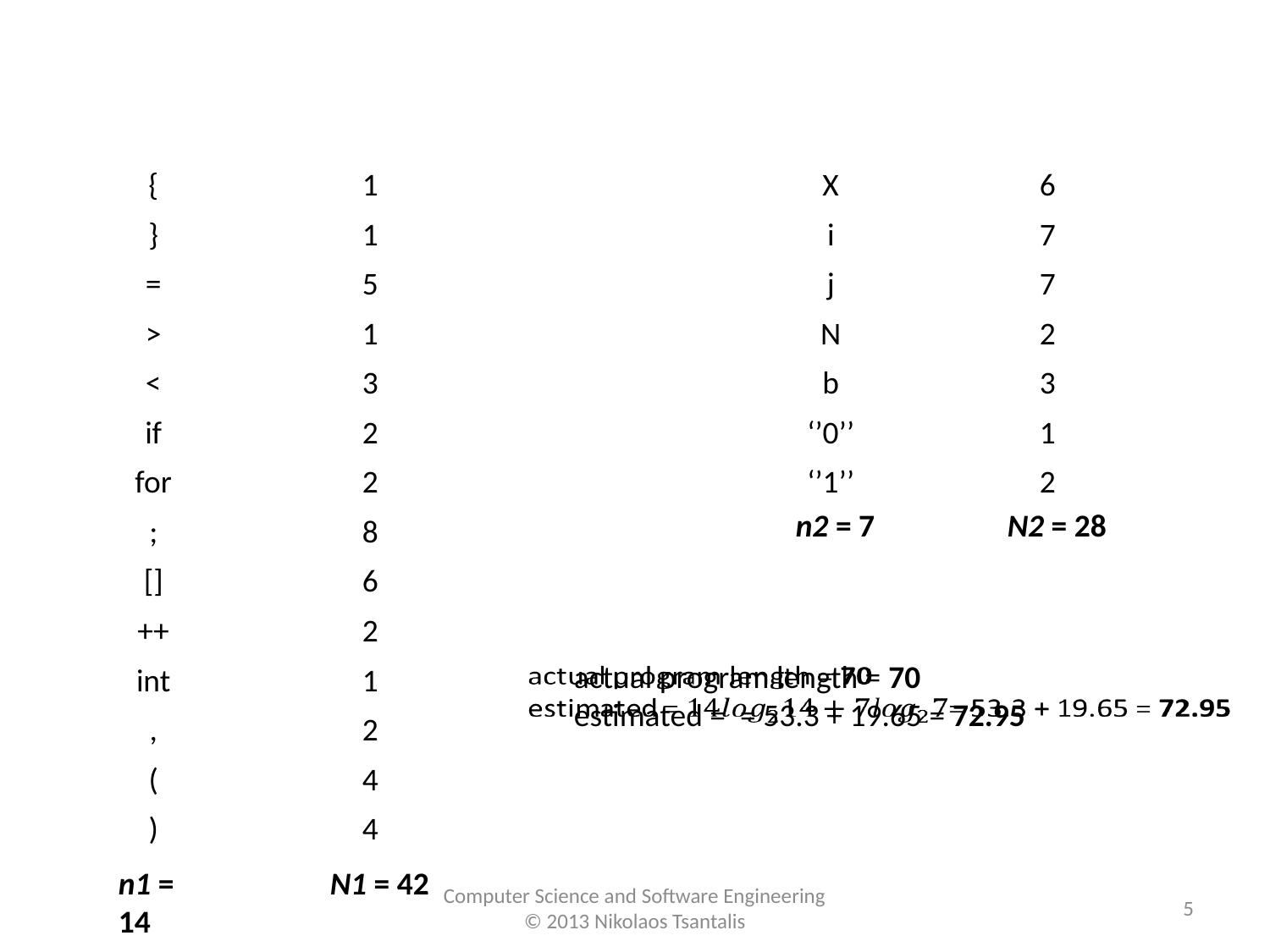

| Operator | Number of occurrences |
| --- | --- |
| { | 1 |
| } | 1 |
| = | 5 |
| > | 1 |
| < | 3 |
| if | 2 |
| for | 2 |
| ; | 8 |
| [] | 6 |
| ++ | 2 |
| int | 1 |
| , | 2 |
| ( | 4 |
| ) | 4 |
| Operand | Number of occurrences |
| --- | --- |
| X | 6 |
| i | 7 |
| j | 7 |
| N | 2 |
| b | 3 |
| ‘’0’’ | 1 |
| ‘’1’’ | 2 |
n2 = 7
N2 = 28

actual program length = 70
estimated =  = 53.3 + 19.65 = 72.95
n1 = 14
N1 = 42
5